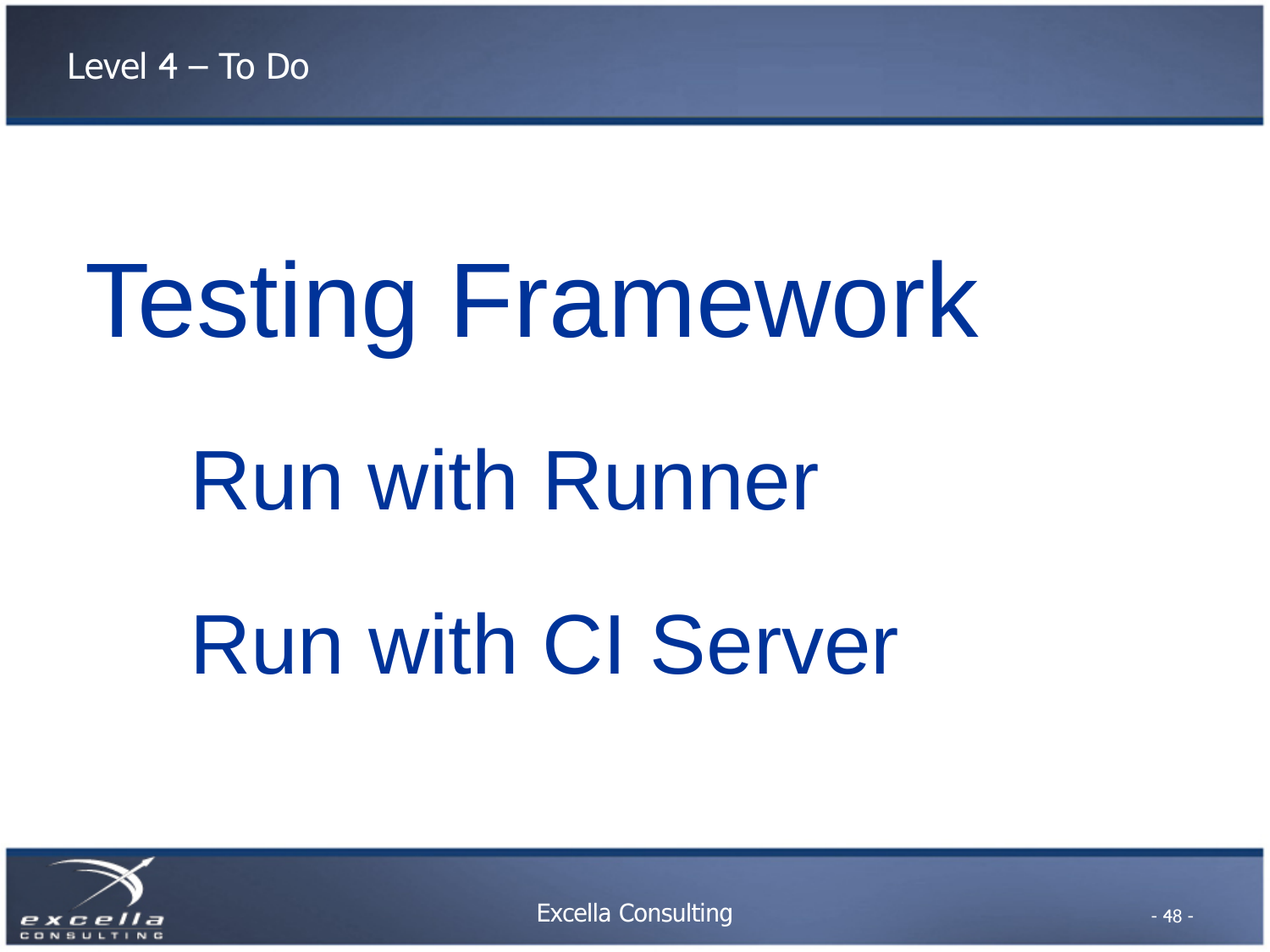

# Level 4 – To Do
Testing Framework
Run with Runner
Run with CI Server
- 48 -